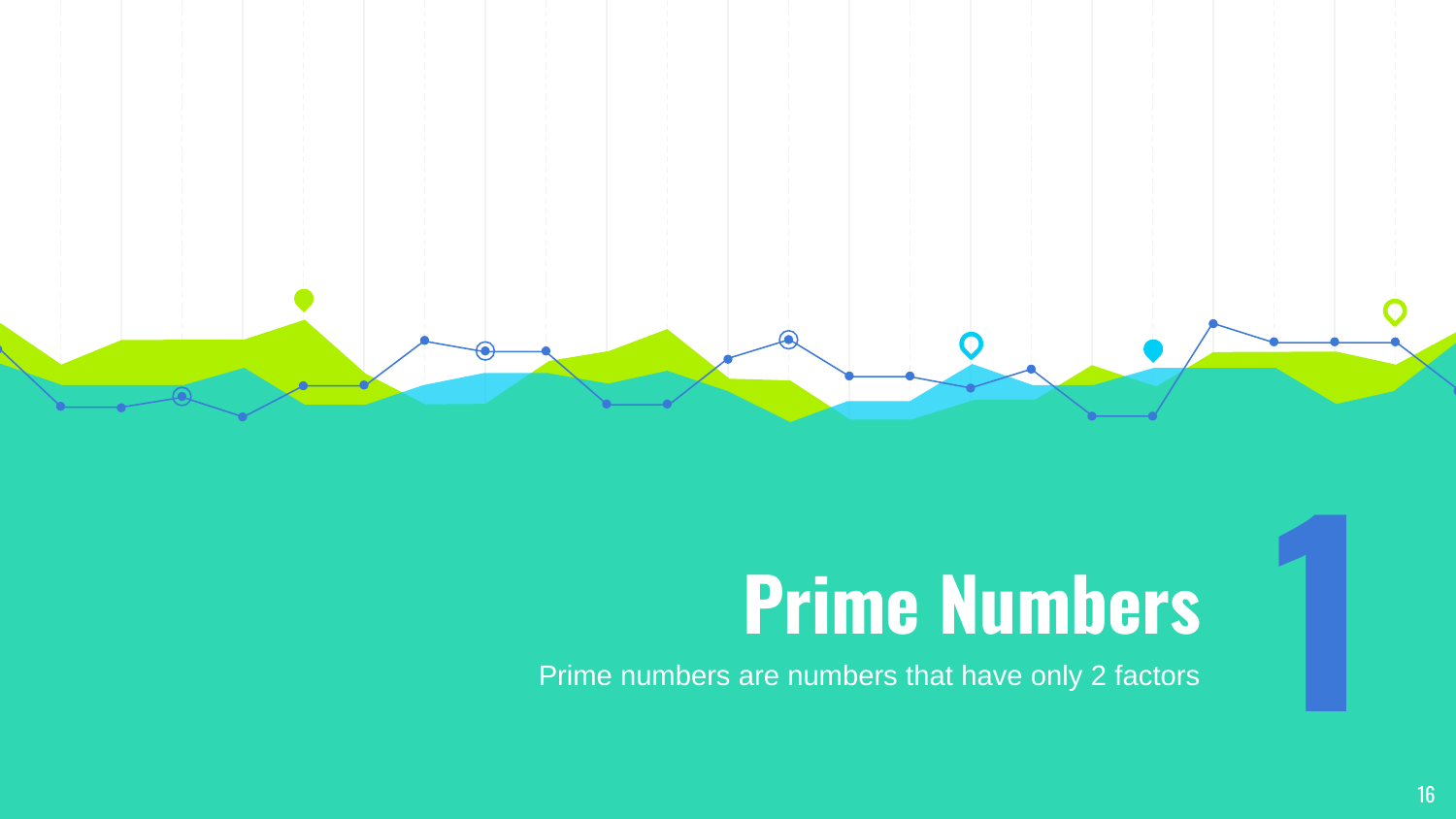

# Prime Numbers
1
Prime numbers are numbers that have only 2 factors
16